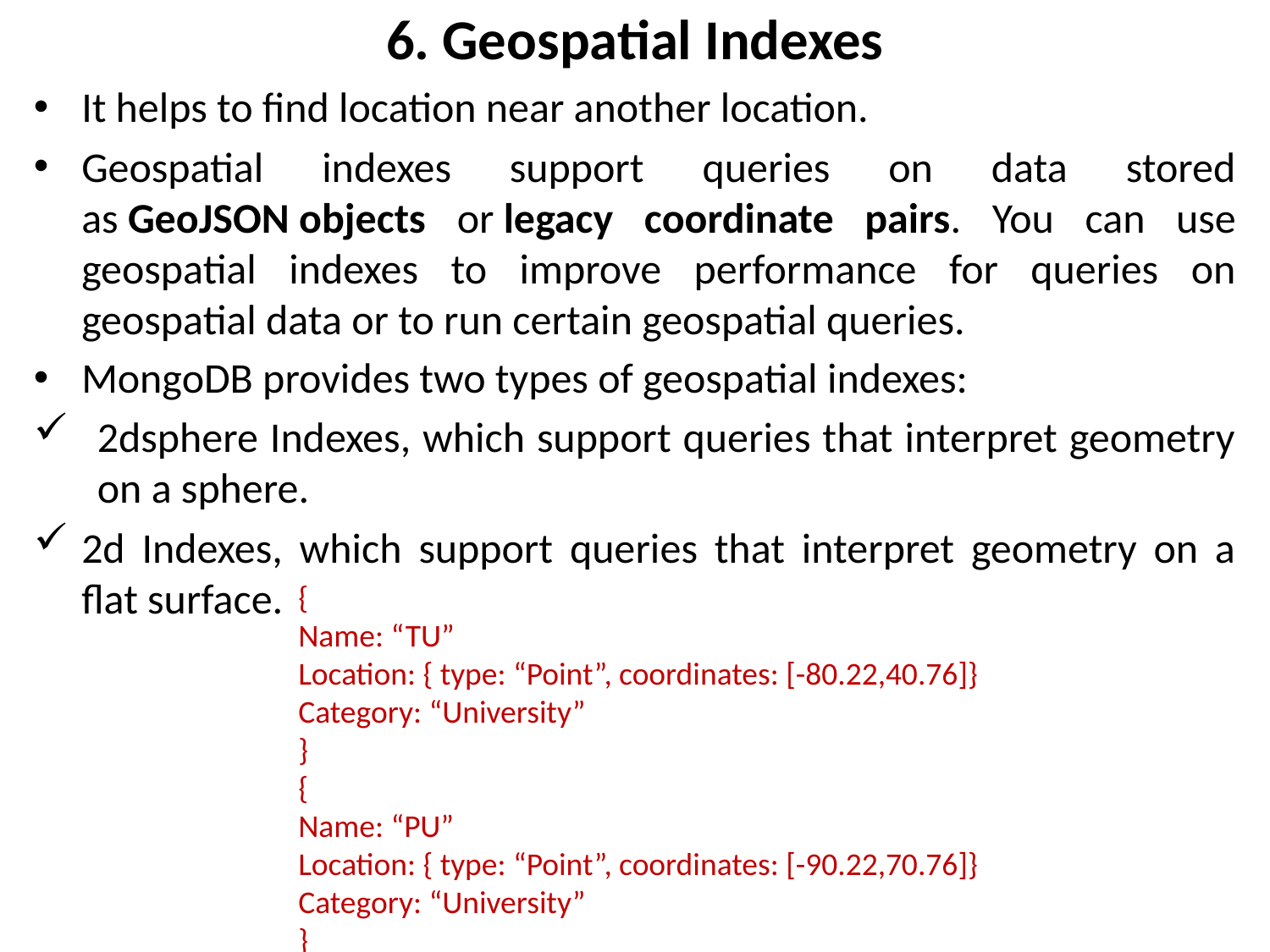

# 6. Geospatial Indexes
It helps to find location near another location.
Geospatial indexes support queries on data stored as GeoJSON objects or legacy coordinate pairs. You can use geospatial indexes to improve performance for queries on geospatial data or to run certain geospatial queries.
MongoDB provides two types of geospatial indexes:
2dsphere Indexes, which support queries that interpret geometry on a sphere.
2d Indexes, which support queries that interpret geometry on a flat surface.

{
Name: “TU”
Location: { type: “Point”, coordinates: [-80.22,40.76]}
Category: “University”
}
{
Name: “PU”
Location: { type: “Point”, coordinates: [-90.22,70.76]}
Category: “University”
}